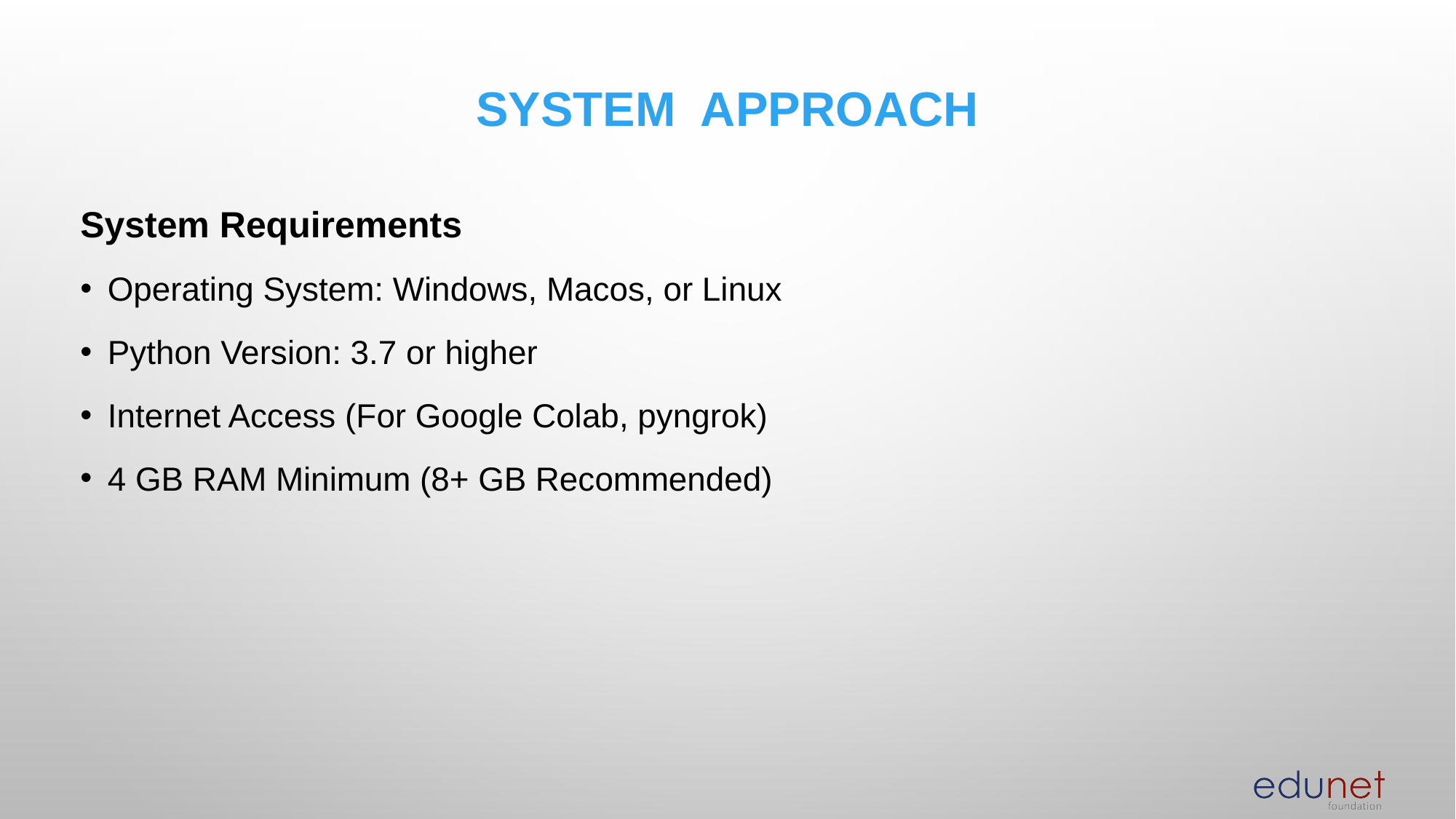

# System  Approach
System Requirements
Operating System: Windows, Macos, or Linux
Python Version: 3.7 or higher
Internet Access (For Google Colab, pyngrok)
4 GB RAM Minimum (8+ GB Recommended)